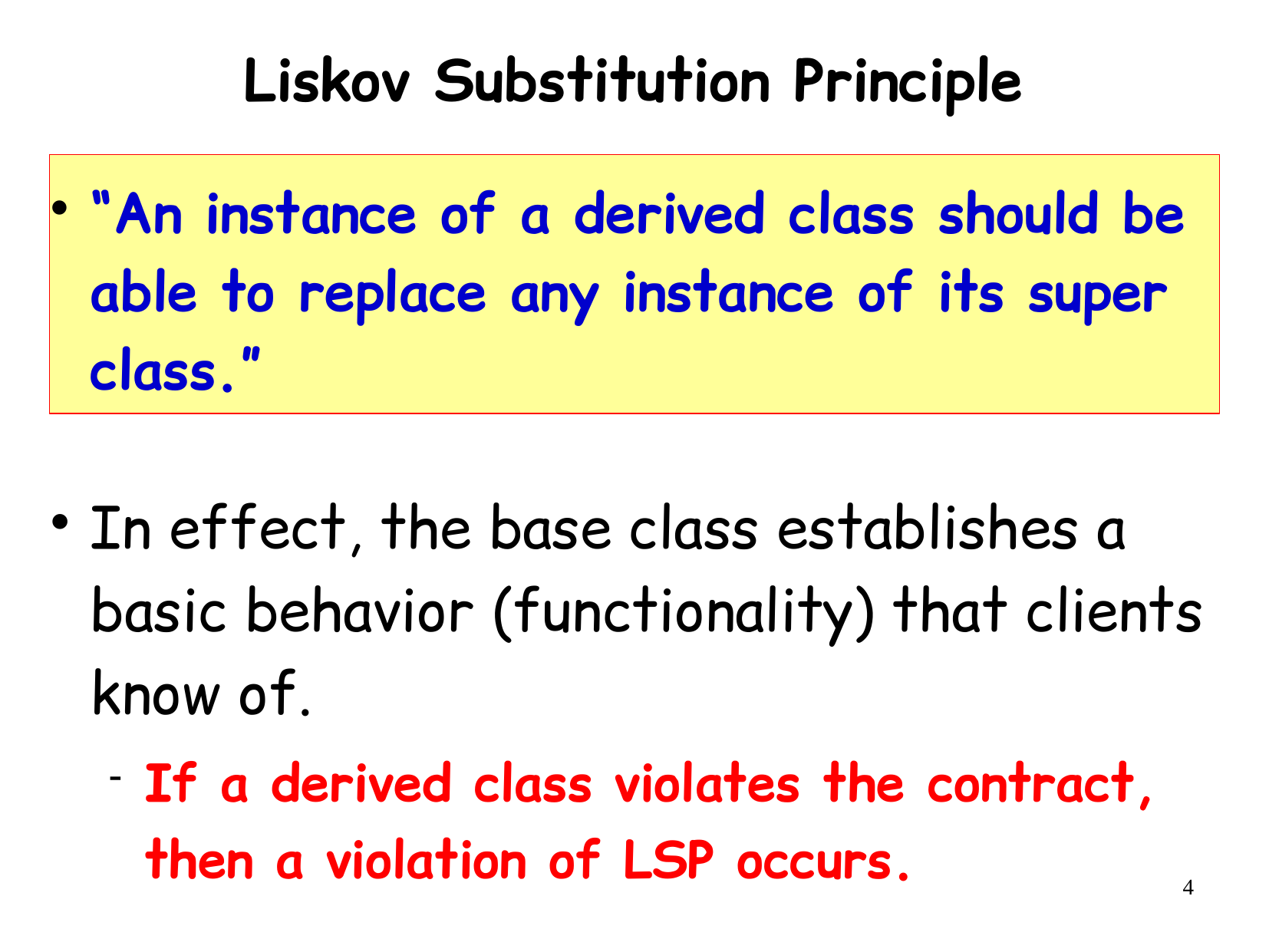

Liskov Substitution Principle

“An instance of a derived class should be able to replace any instance of its super class.”
In effect, the base class establishes a basic behavior (functionality) that clients know of.
If a derived class violates the contract,  then a violation of LSP occurs.